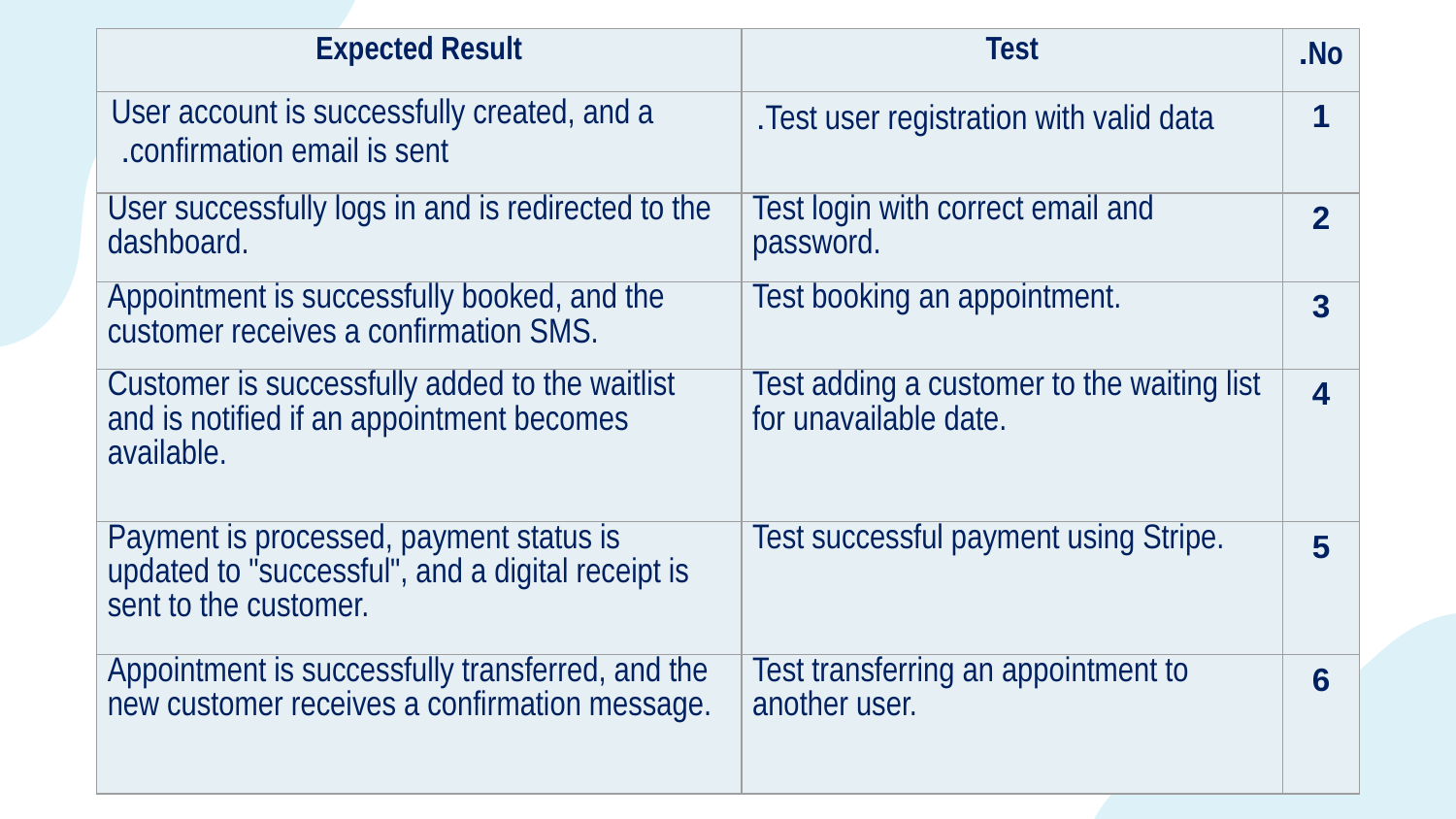

| Expected Result | Test | No. |
| --- | --- | --- |
| User account is successfully created, and a confirmation email is sent. | Test user registration with valid data. | 1 |
| User successfully logs in and is redirected to the dashboard. | Test login with correct email and password. | 2 |
| Appointment is successfully booked, and the customer receives a confirmation SMS. | Test booking an appointment. | 3 |
| Customer is successfully added to the waitlist and is notified if an appointment becomes available. | Test adding a customer to the waiting list for unavailable date. | 4 |
| Payment is processed, payment status is updated to "successful", and a digital receipt is sent to the customer. | Test successful payment using Stripe. | 5 |
| Appointment is successfully transferred, and the new customer receives a confirmation message. | Test transferring an appointment to another user. | 6 |